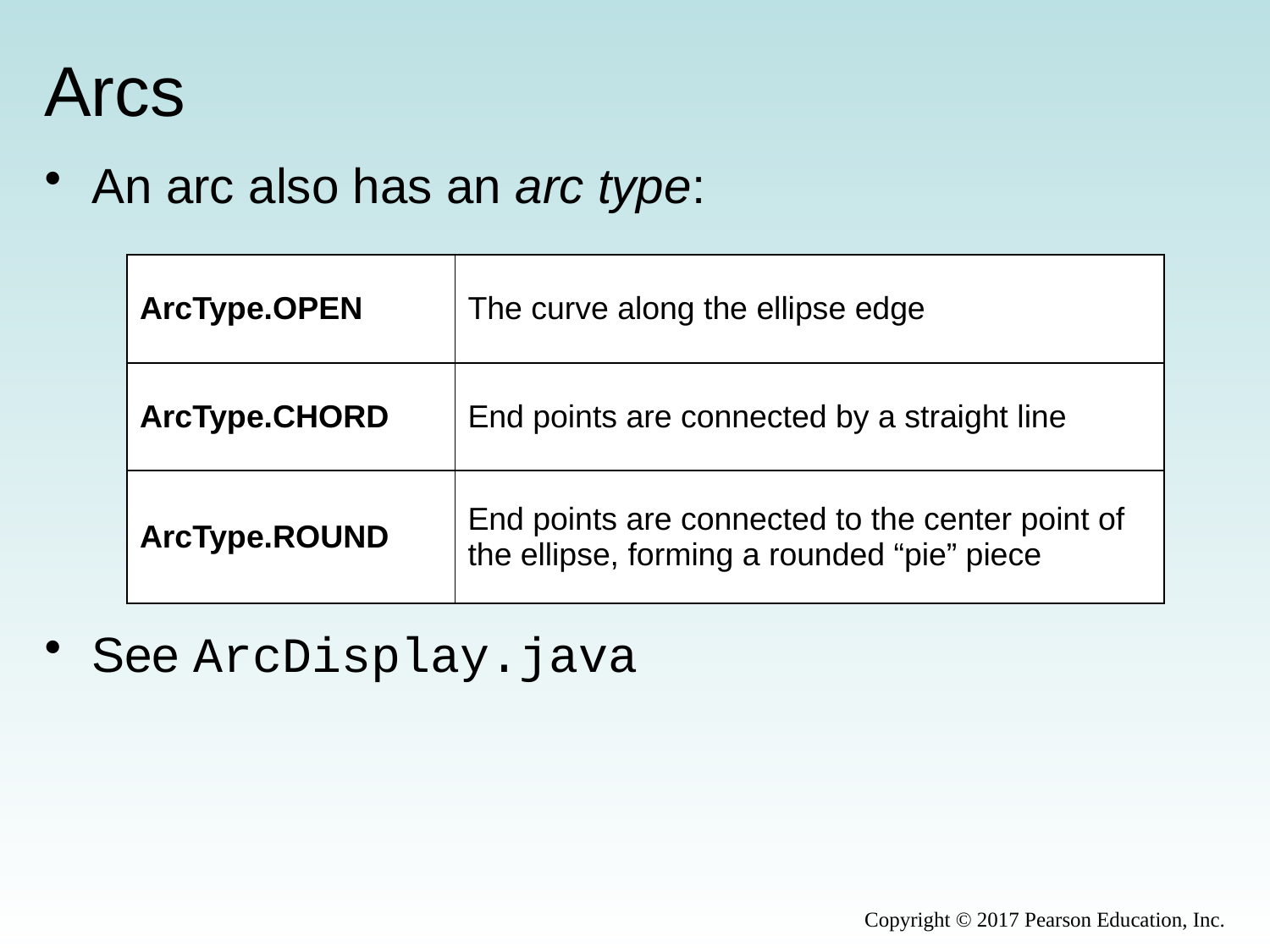

# Arcs
An arc also has an arc type:

See ArcDisplay.java
| ArcType.OPEN | The curve along the ellipse edge |
| --- | --- |
| ArcType.CHORD | End points are connected by a straight line |
| ArcType.ROUND | End points are connected to the center point of the ellipse, forming a rounded “pie” piece |
Copyright © 2017 Pearson Education, Inc.